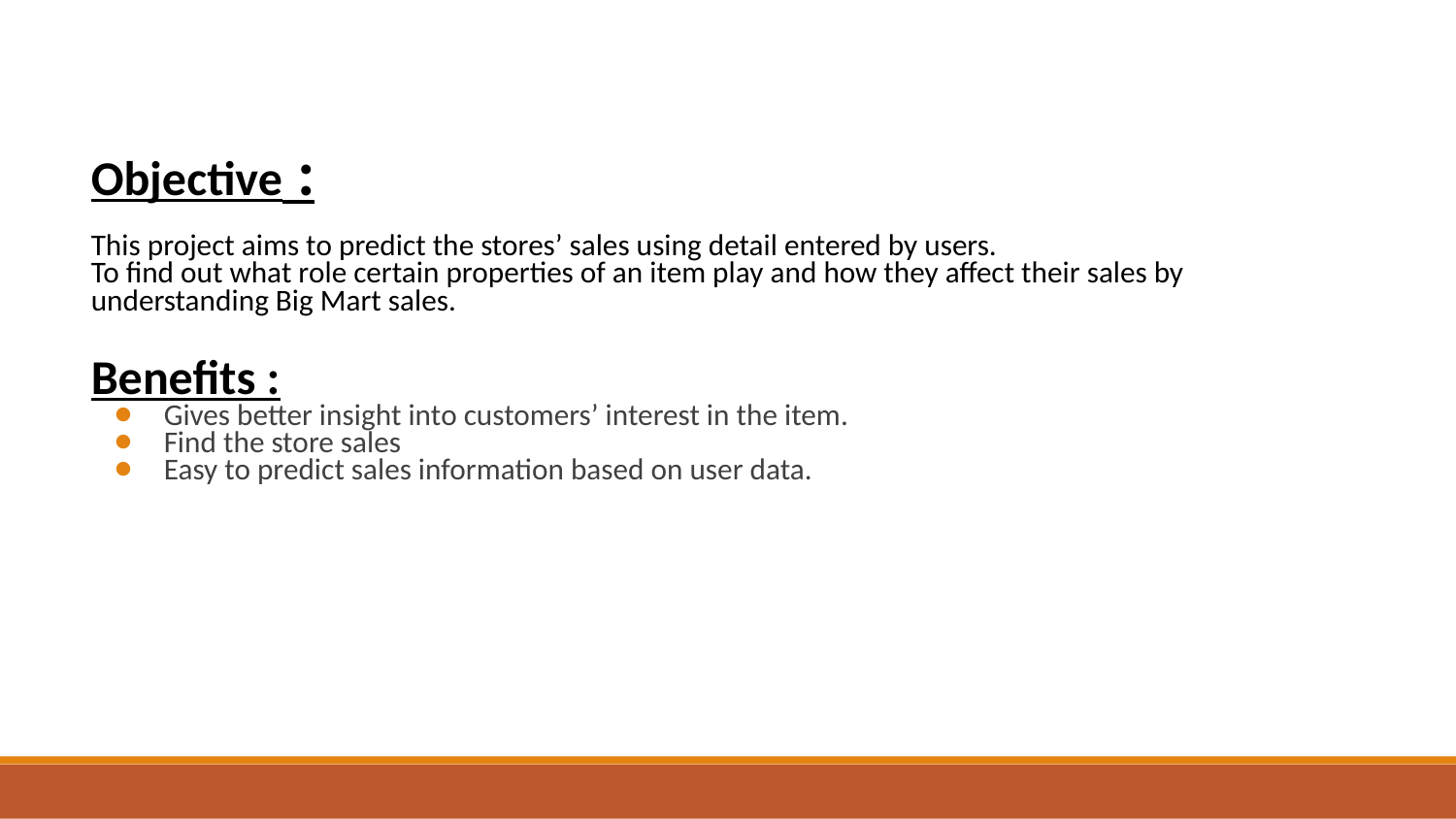

Objective :

This project aims to predict the stores’ sales using detail entered by users.
To find out what role certain properties of an item play and how they affect their sales by understanding Big Mart sales.

Benefits :
Gives better insight into customers’ interest in the item.
Find the store sales
Easy to predict sales information based on user data.